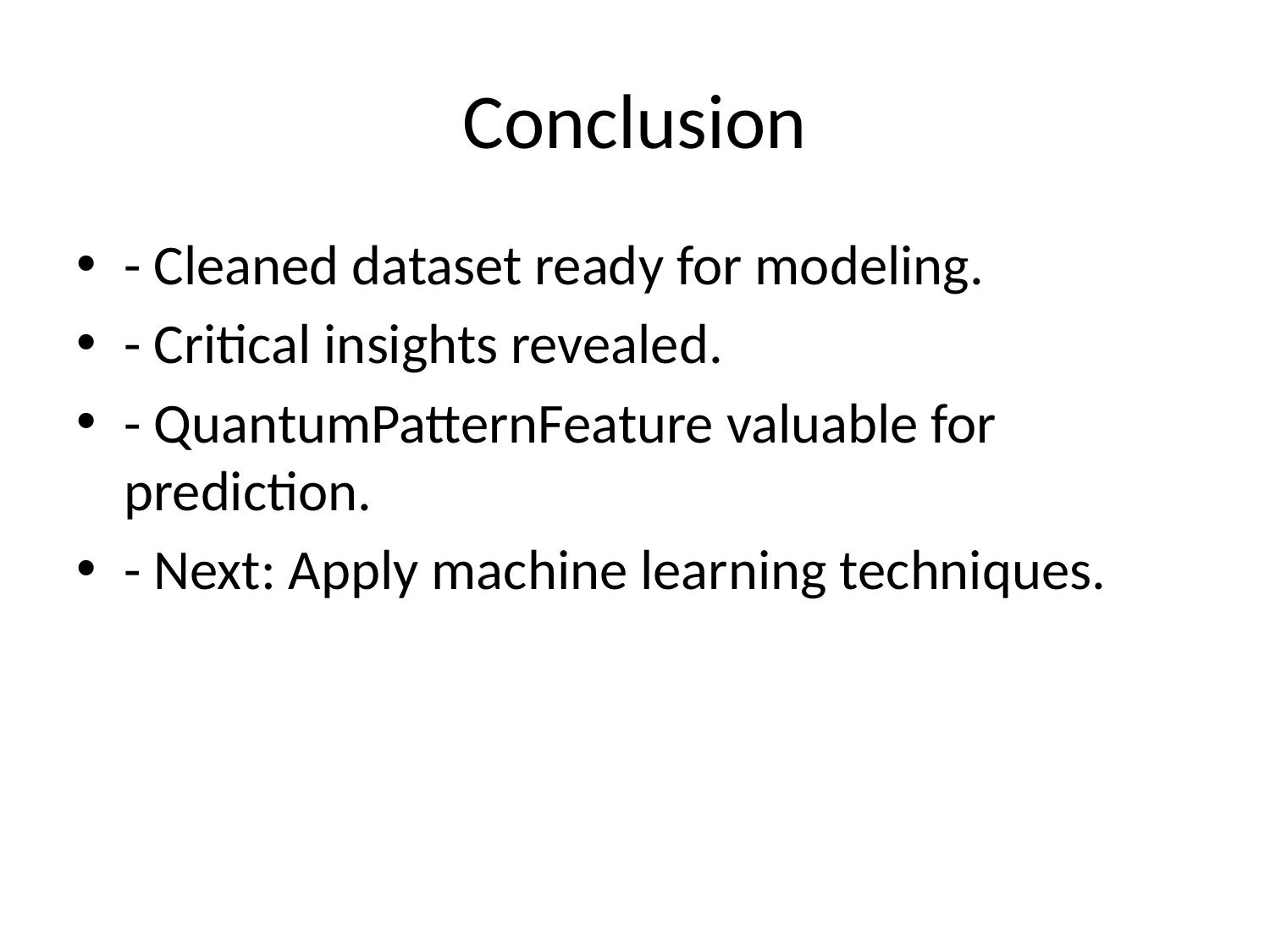

# Conclusion
- Cleaned dataset ready for modeling.
- Critical insights revealed.
- QuantumPatternFeature valuable for prediction.
- Next: Apply machine learning techniques.